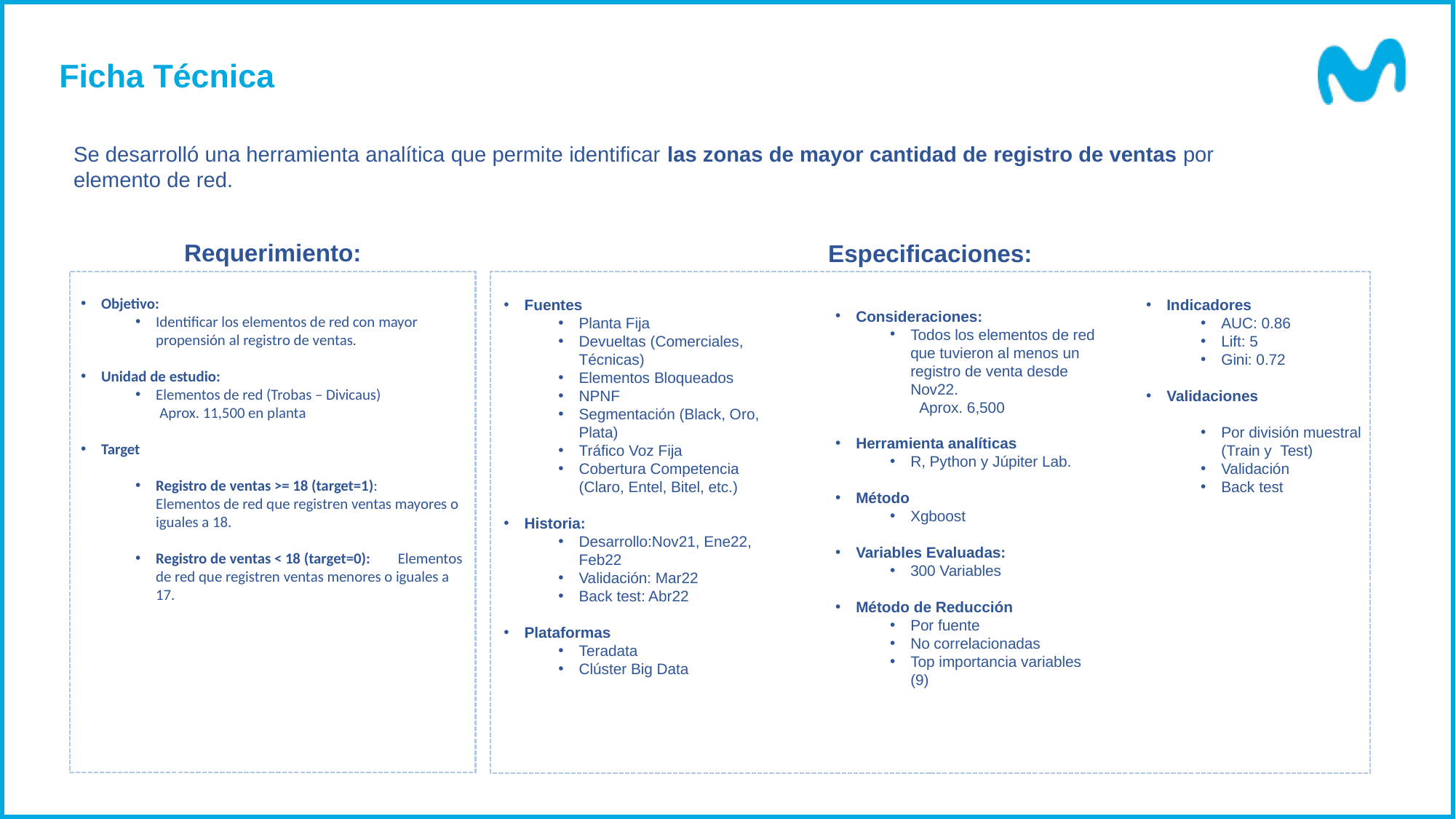

# Ficha Técnica
Se desarrolló una herramienta analítica que permite identificar las zonas de mayor cantidad de registro de ventas por elemento de red.
Requerimiento:
Especificaciones:

Consideraciones:
Todos los elementos de red que tuvieron al menos un registro de venta desde Nov22.
       Aprox. 6,500

Herramienta analíticas
R, Python y Júpiter Lab.

Método
Xgboost

Variables Evaluadas:
300 Variables

Método de Reducción
Por fuente
No correlacionadas
Top importancia variables (9)

Objetivo:
Identificar los elementos de red con mayor propensión al registro de ventas.

Unidad de estudio:
Elementos de red (Trobas – Divicaus)
       Aprox. 11,500 en planta

Target

Registro de ventas >= 18 (target=1):            Elementos de red que registren ventas mayores o iguales a 18.

Registro de ventas < 18 (target=0):        Elementos de red que registren ventas menores o iguales a 17.

Fuentes
Planta Fija
Devueltas (Comerciales, Técnicas)
Elementos Bloqueados
NPNF
Segmentación (Black, Oro, Plata)
Tráfico Voz Fija
Cobertura Competencia         (Claro, Entel, Bitel, etc.)

Historia:
Desarrollo:Nov21, Ene22, Feb22
Validación: Mar22
Back test: Abr22

Plataformas
Teradata
Clúster Big Data

Indicadores
AUC: 0.86
Lift: 5
Gini: 0.72

Validaciones

Por división muestral (Train y  Test)
Validación
Back test